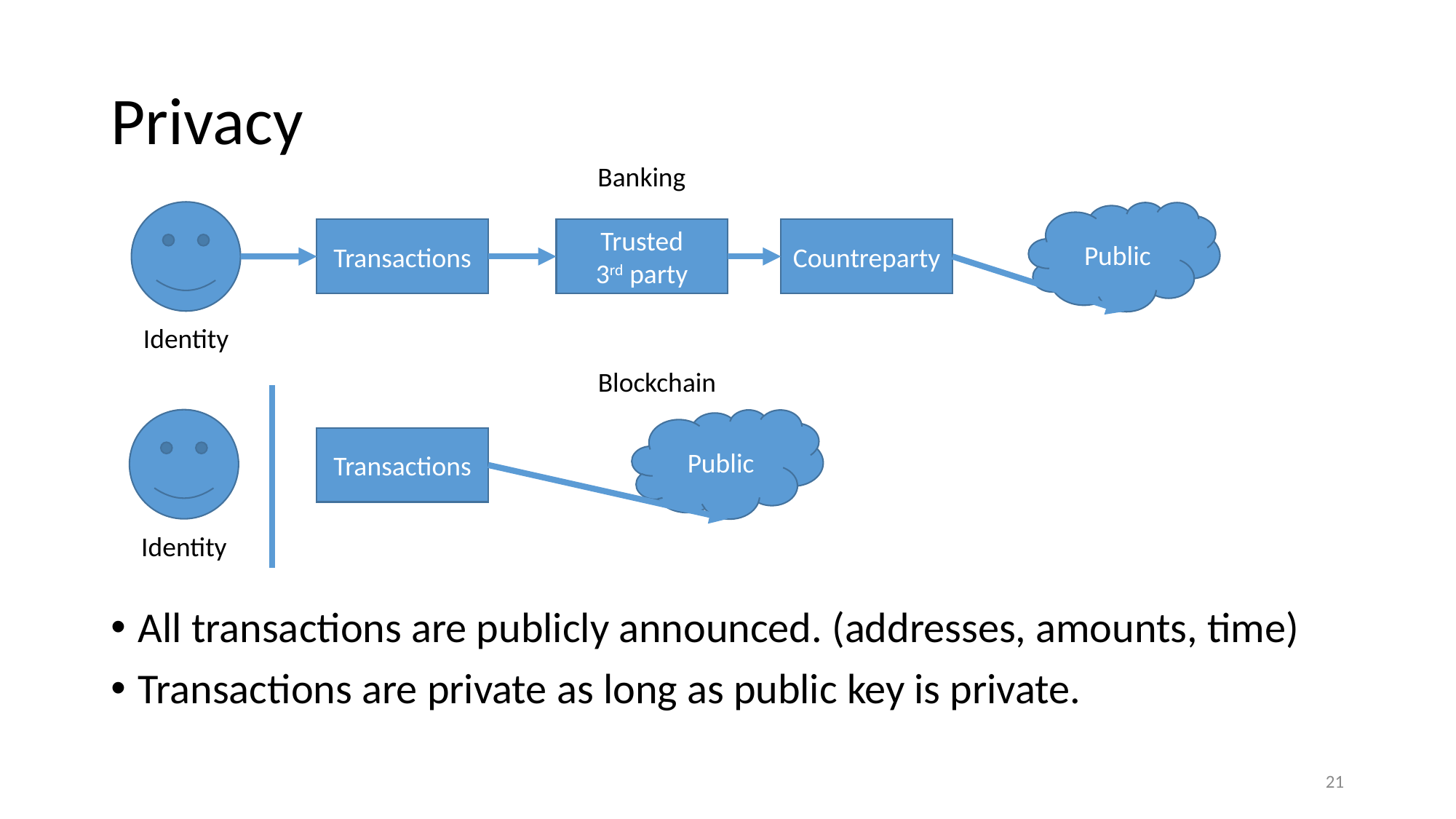

# Privacy
Banking

Public
Countreparty
Trusted
3rd party
Transactions
Identity
Blockchain

Public
Transactions
Identity
All transactions are publicly announced. (addresses, amounts, time)
Transactions are private as long as public key is private.
21